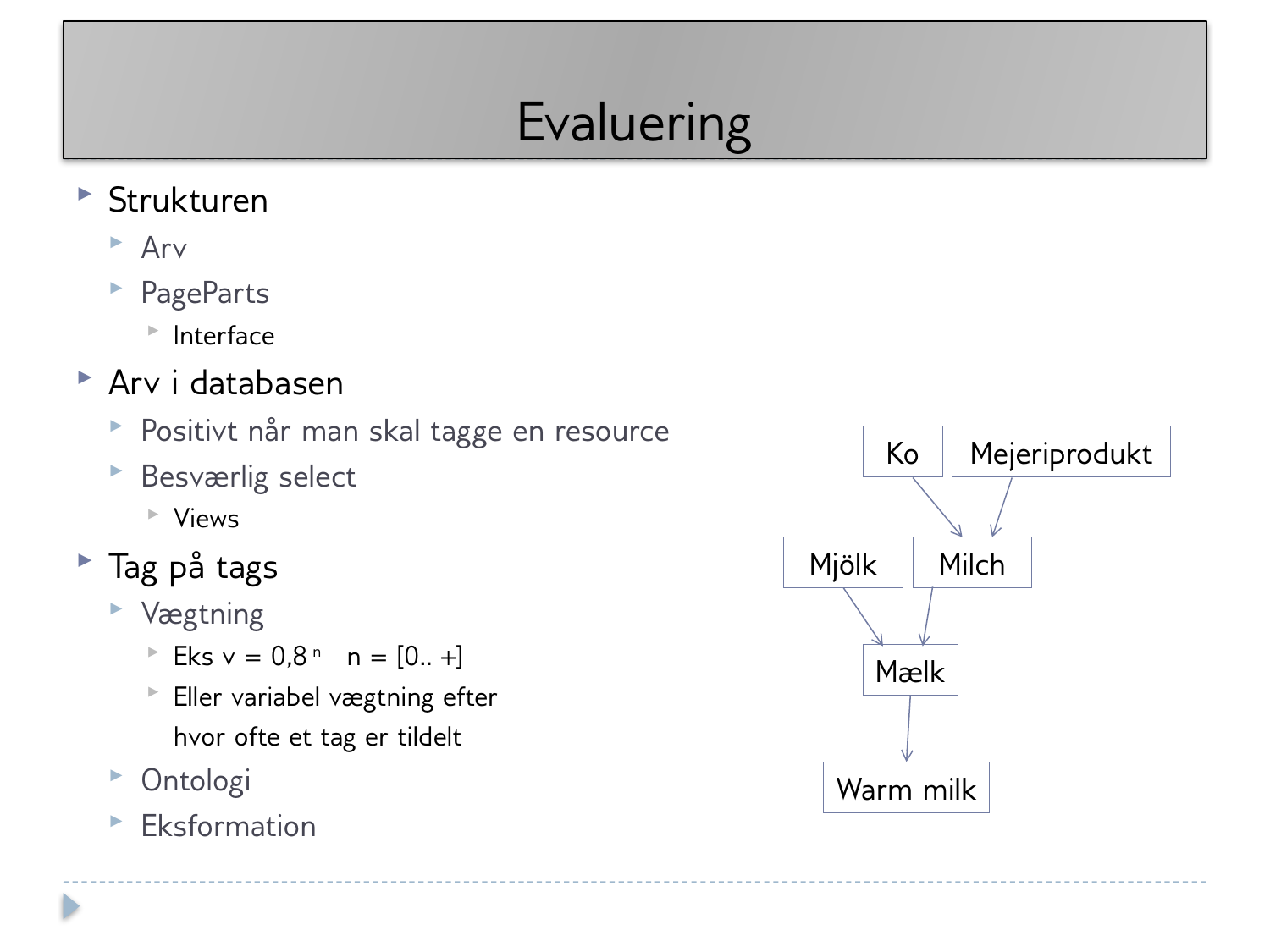

# Evaluering
Strukturen
Arv
PageParts
Interface
Arv i databasen
Positivt når man skal tagge en resource
Besværlig select
Views
Tag på tags
Vægtning
Eks v = 0,8 n   n = [0.. +]
Eller variabel vægtning efter
	hvor ofte et tag er tildelt
Ontologi
Eksformation
Ko
Mejeriprodukt
Mjölk
Milch
Mælk
Warm milk